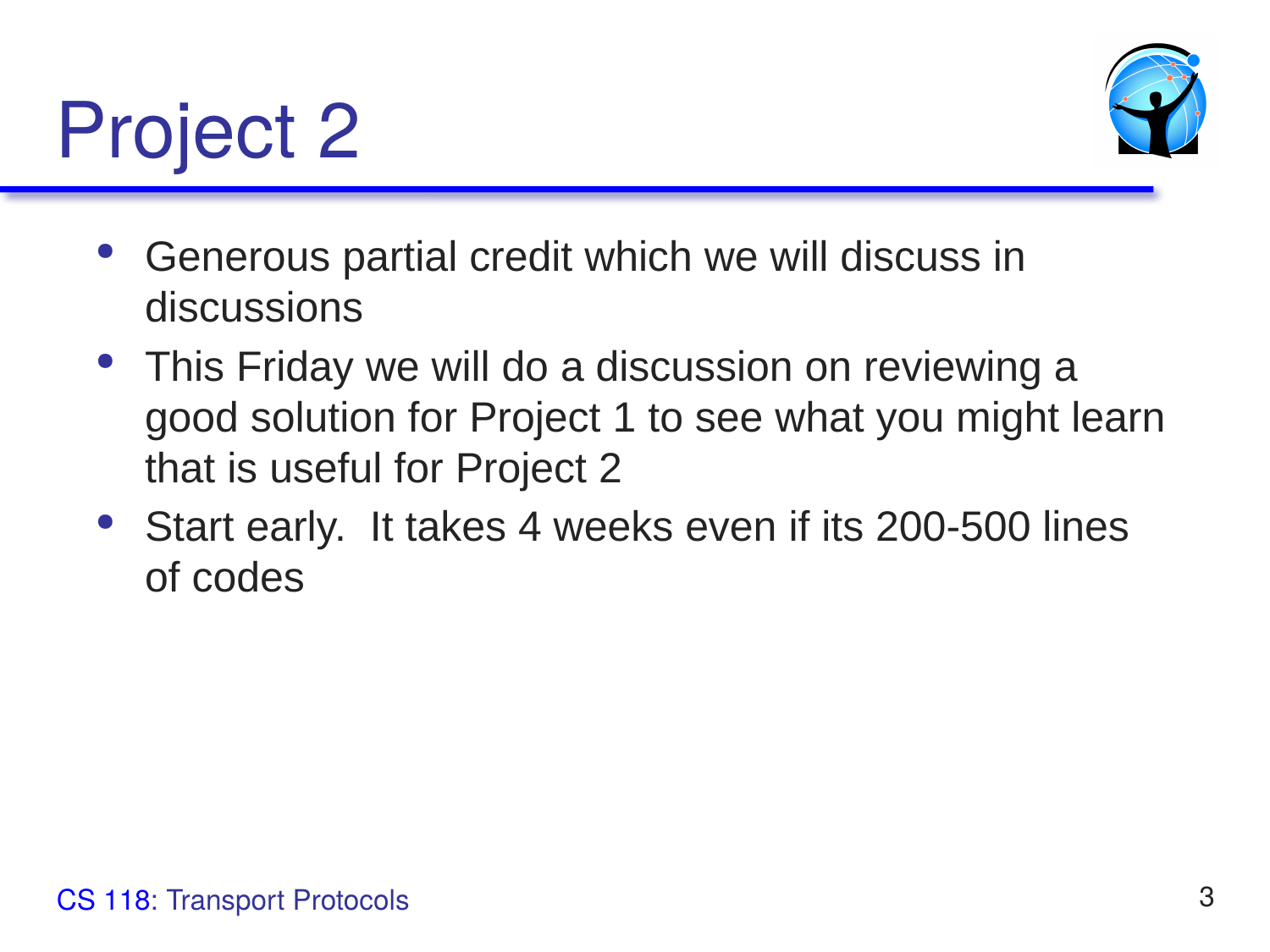

# Project 2
Generous partial credit which we will discuss in discussions
This Friday we will do a discussion on reviewing a good solution for Project 1 to see what you might learn that is useful for Project 2
Start early.  It takes 4 weeks even if its 200-500 lines of codes
CS 118: Transport Protocols
3